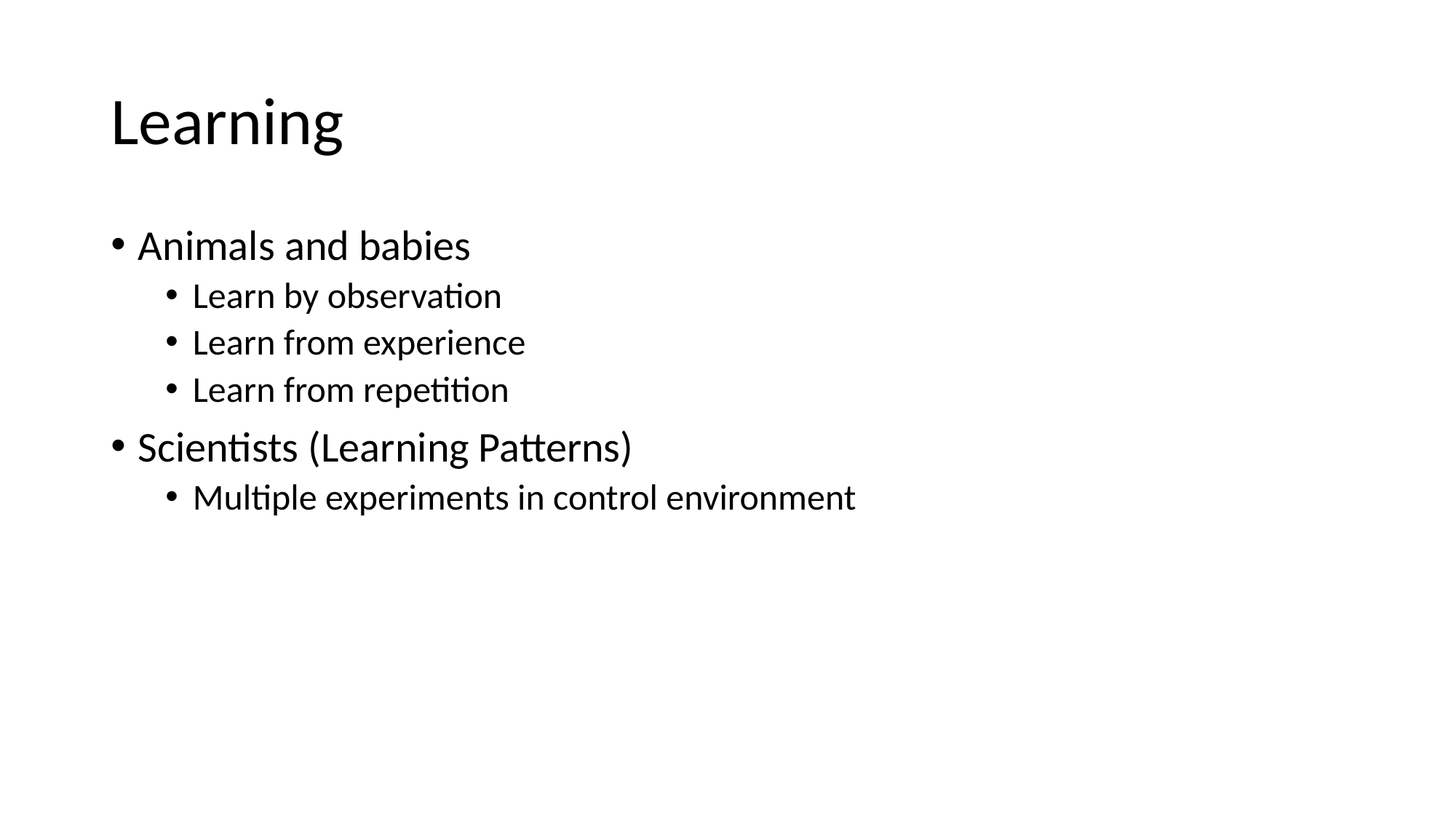

# Learning
Animals and babies
Learn by observation
Learn from experience
Learn from repetition
Scientists (Learning Patterns)
Multiple experiments in control environment